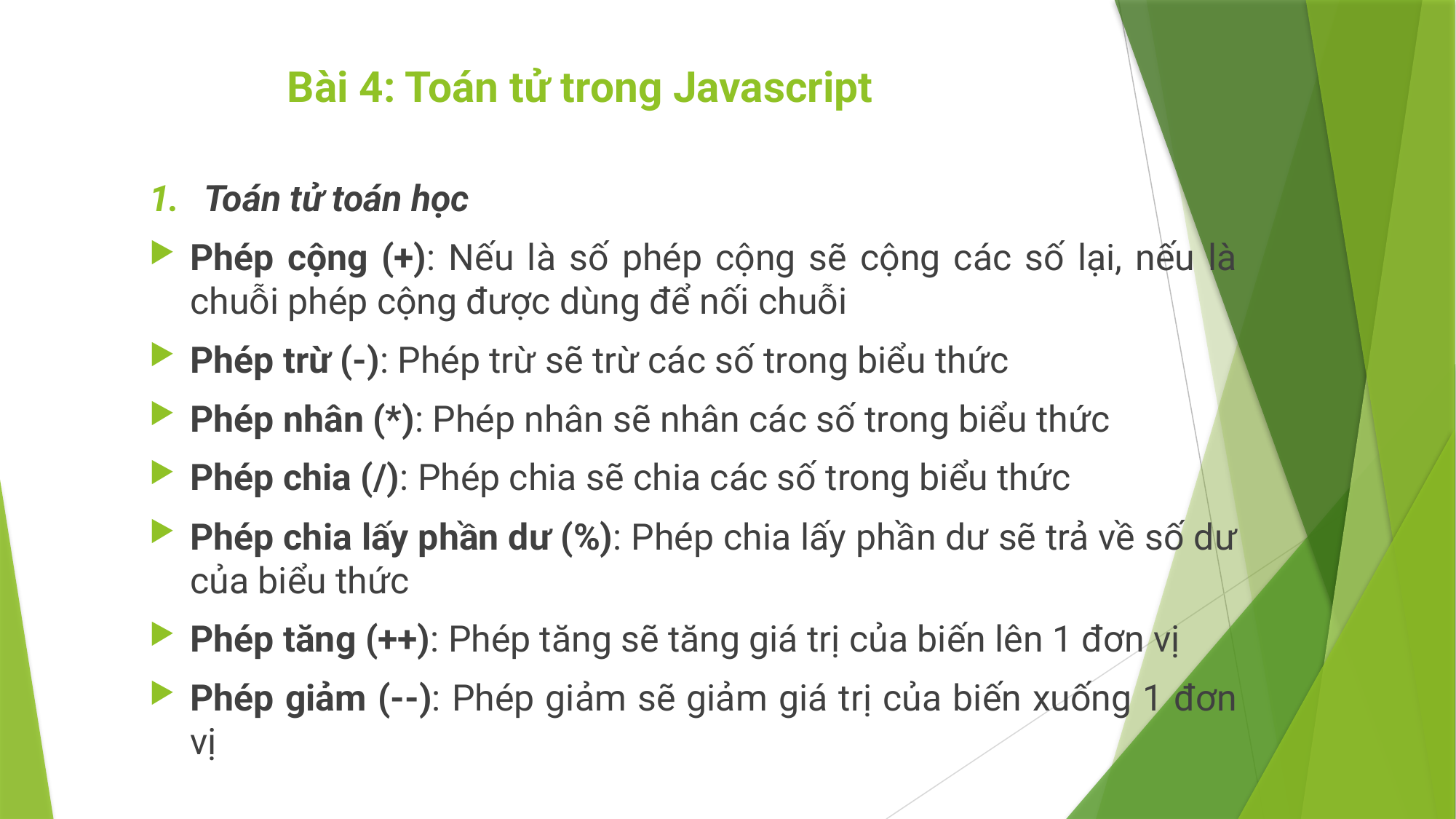

# Bài 4: Toán tử trong Javascript
Toán tử toán học
Phép cộng (+): Nếu là số phép cộng sẽ cộng các số lại, nếu là chuỗi phép cộng được dùng để nối chuỗi
Phép trừ (-): Phép trừ sẽ trừ các số trong biểu thức
Phép nhân (*): Phép nhân sẽ nhân các số trong biểu thức
Phép chia (/): Phép chia sẽ chia các số trong biểu thức
Phép chia lấy phần dư (%): Phép chia lấy phần dư sẽ trả về số dư của biểu thức
Phép tăng (++): Phép tăng sẽ tăng giá trị của biến lên 1 đơn vị
Phép giảm (--): Phép giảm sẽ giảm giá trị của biến xuống 1 đơn vị